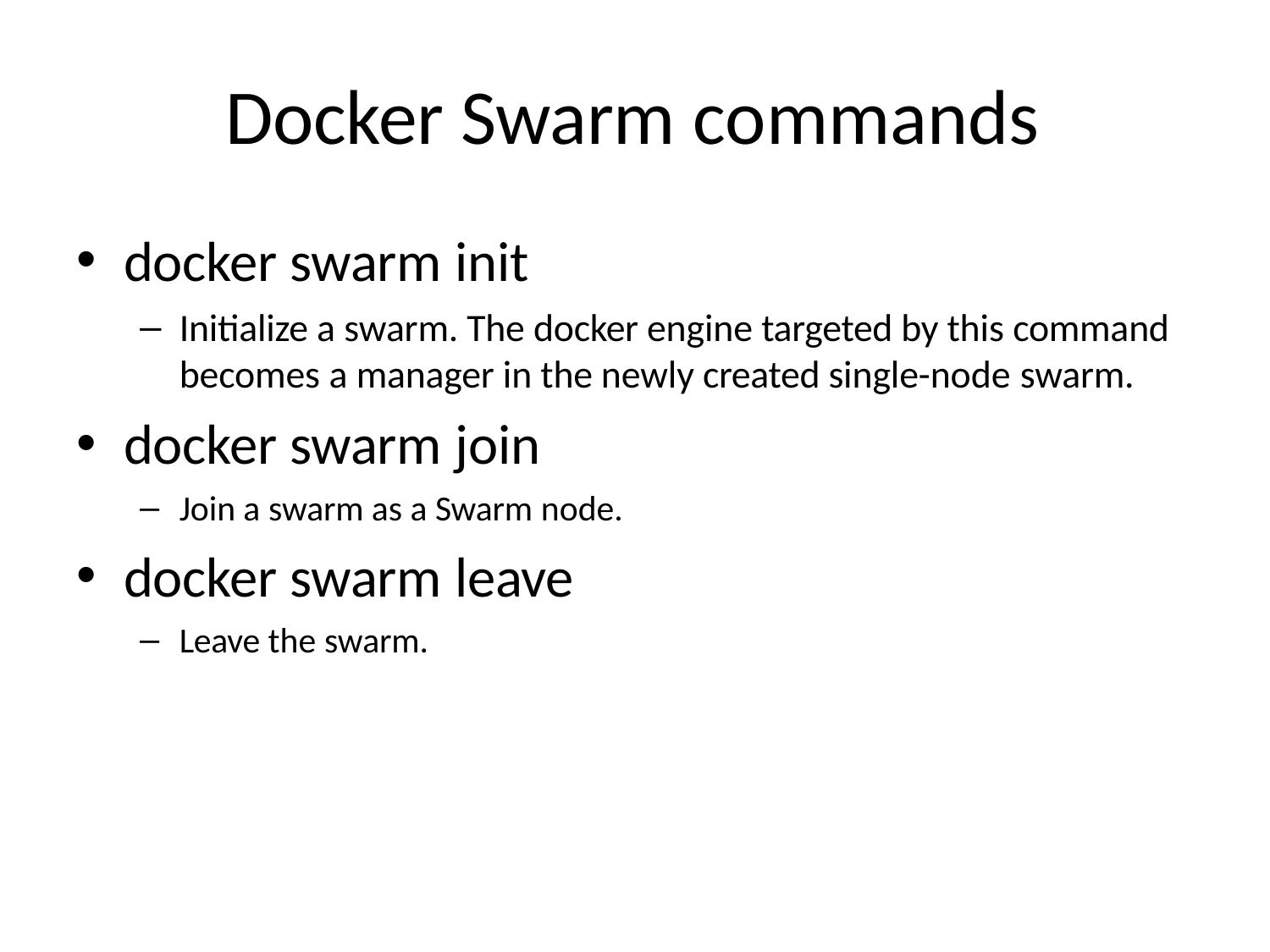

# Docker Swarm commands
docker swarm init
Initialize a swarm. The docker engine targeted by this command  becomes a manager in the newly created single-node swarm.
docker swarm join
Join a swarm as a Swarm node.
docker swarm leave
Leave the swarm.